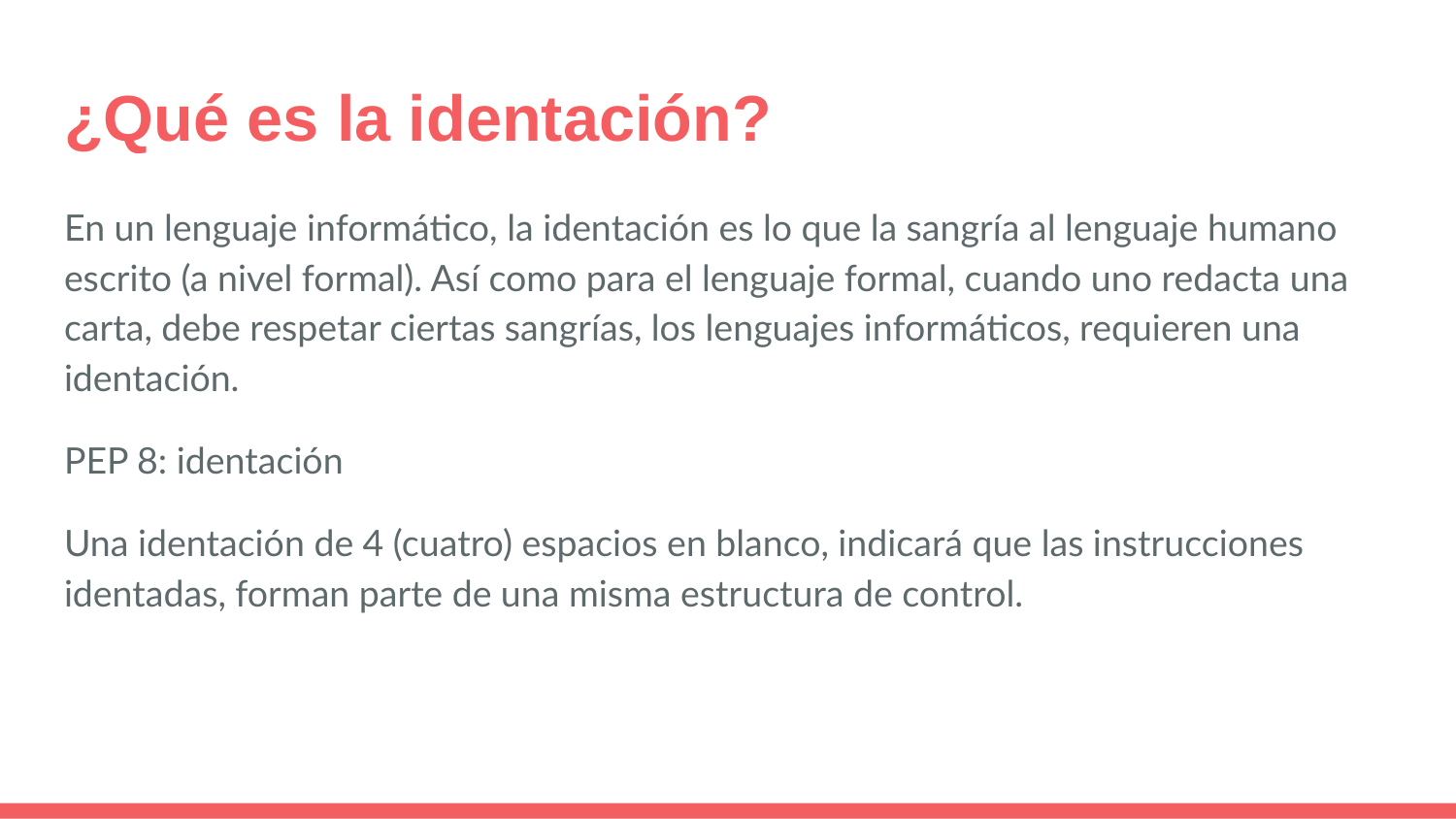

# ¿Qué es la identación?
En un lenguaje informático, la identación es lo que la sangría al lenguaje humano escrito (a nivel formal). Así como para el lenguaje formal, cuando uno redacta una carta, debe respetar ciertas sangrías, los lenguajes informáticos, requieren una identación.
PEP 8: identación
Una identación de 4 (cuatro) espacios en blanco, indicará que las instrucciones identadas, forman parte de una misma estructura de control.